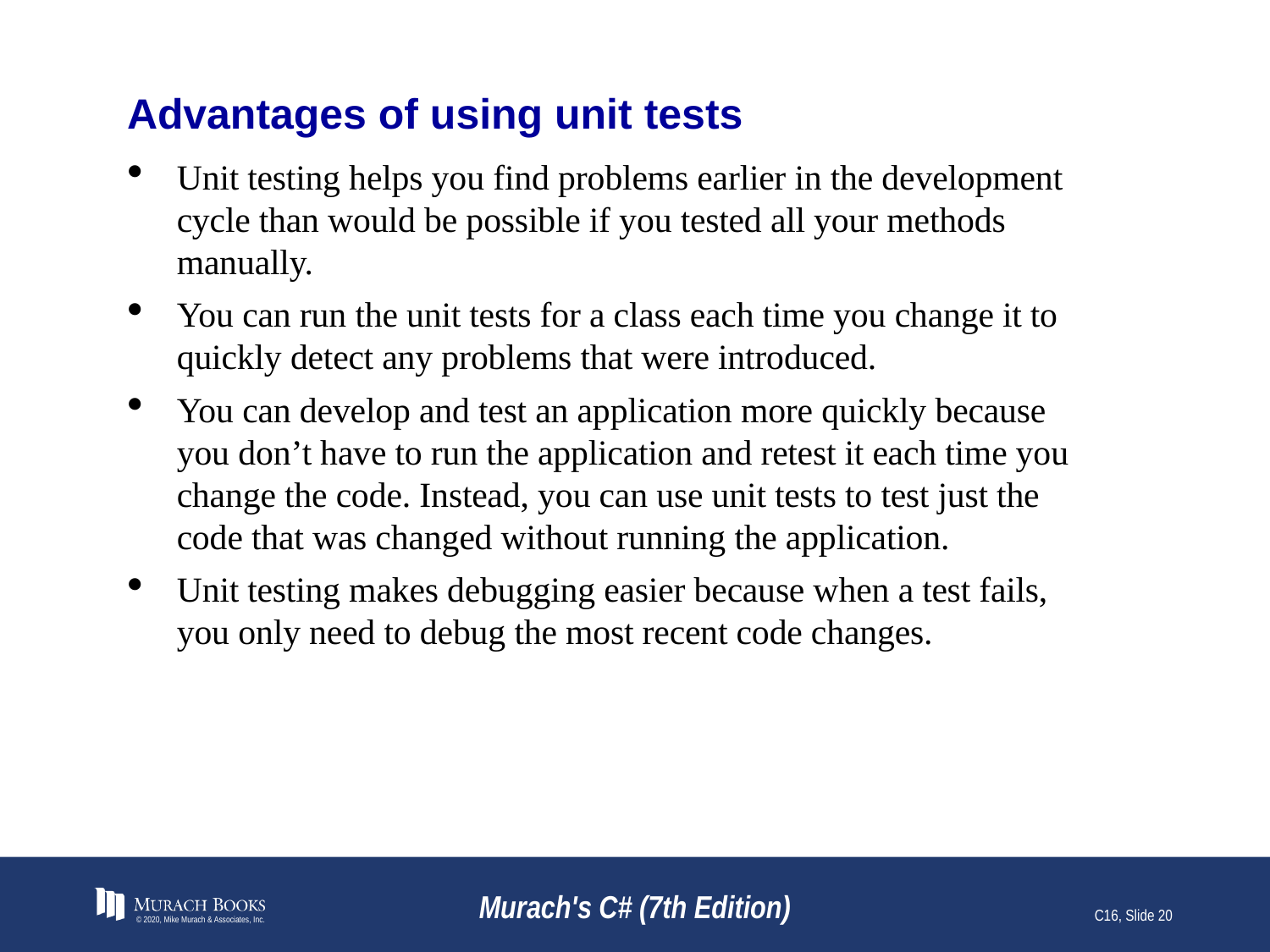

# Advantages of using unit tests
Unit testing helps you find problems earlier in the development cycle than would be possible if you tested all your methods manually.
You can run the unit tests for a class each time you change it to quickly detect any problems that were introduced.
You can develop and test an application more quickly because you don’t have to run the application and retest it each time you change the code. Instead, you can use unit tests to test just the code that was changed without running the application.
Unit testing makes debugging easier because when a test fails, you only need to debug the most recent code changes.

© 2020, Mike Murach & Associates, Inc.
Murach's C# (7th Edition)

C16, Slide 20